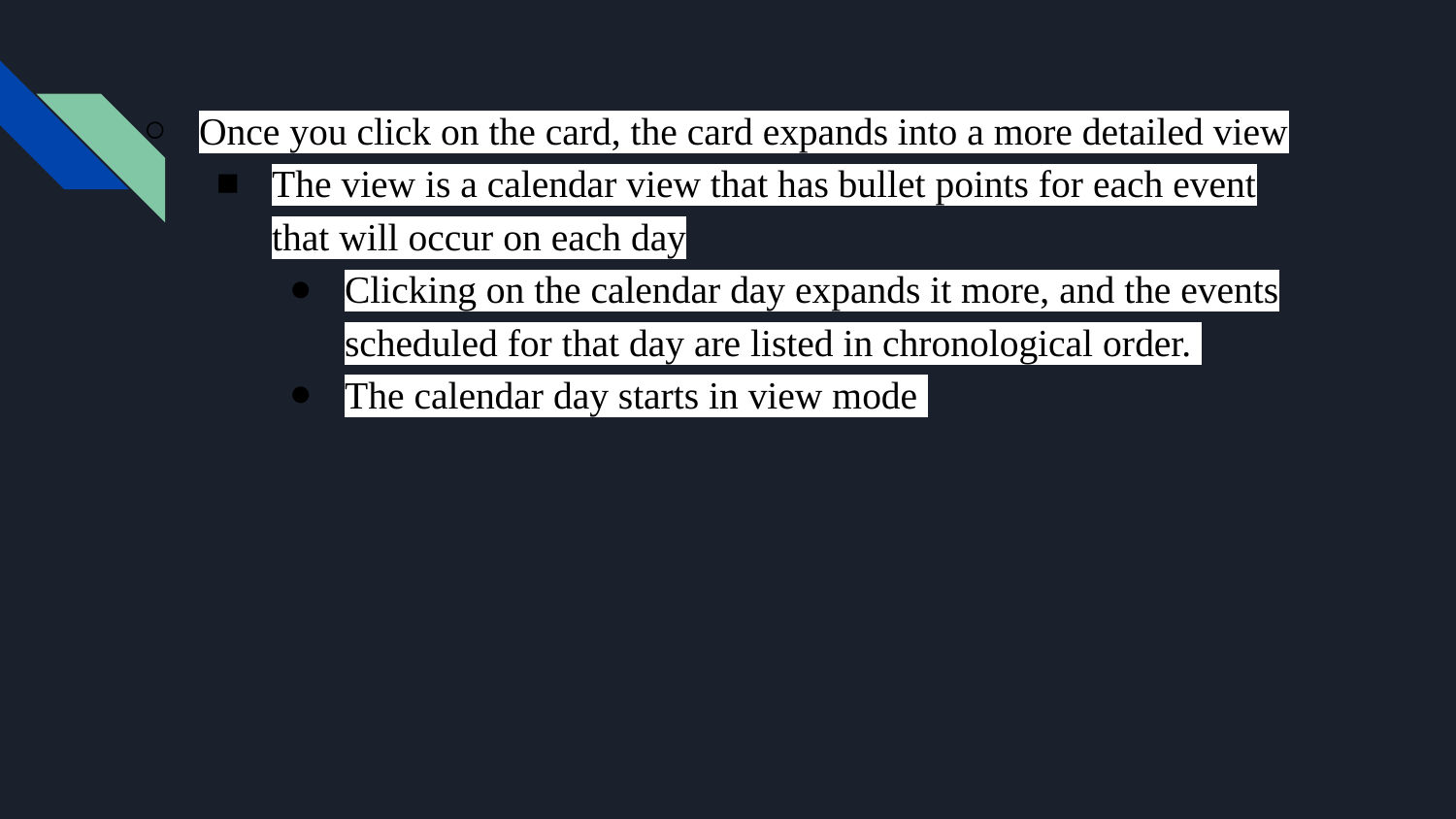

Once you click on the card, the card expands into a more detailed view
The view is a calendar view that has bullet points for each event that will occur on each day
Clicking on the calendar day expands it more, and the events scheduled for that day are listed in chronological order.
The calendar day starts in view mode